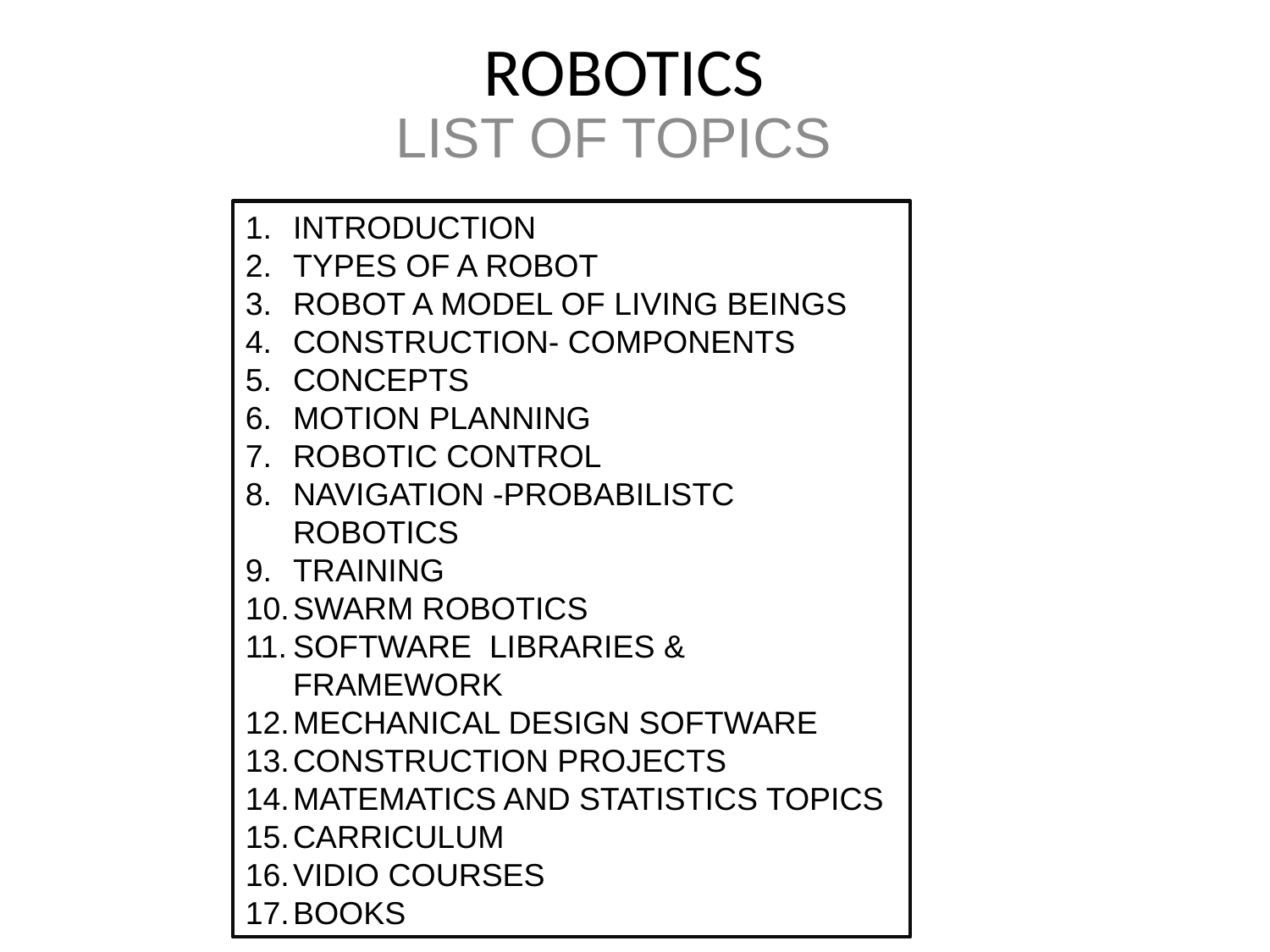

# ROBOTICS
LIST OF TOPICS
INTRODUCTION
TYPES OF A ROBOT
ROBOT A MODEL OF LIVING BEINGS
CONSTRUCTION- COMPONENTS
CONCEPTS
MOTION PLANNING
ROBOTIC CONTROL
NAVIGATION -PROBABILISTC ROBOTICS
TRAINING
SWARM ROBOTICS
SOFTWARE  LIBRARIES & FRAMEWORK
MECHANICAL DESIGN SOFTWARE
CONSTRUCTION PROJECTS
MATEMATICS AND STATISTICS TOPICS
CARRICULUM
VIDIO COURSES
BOOKS